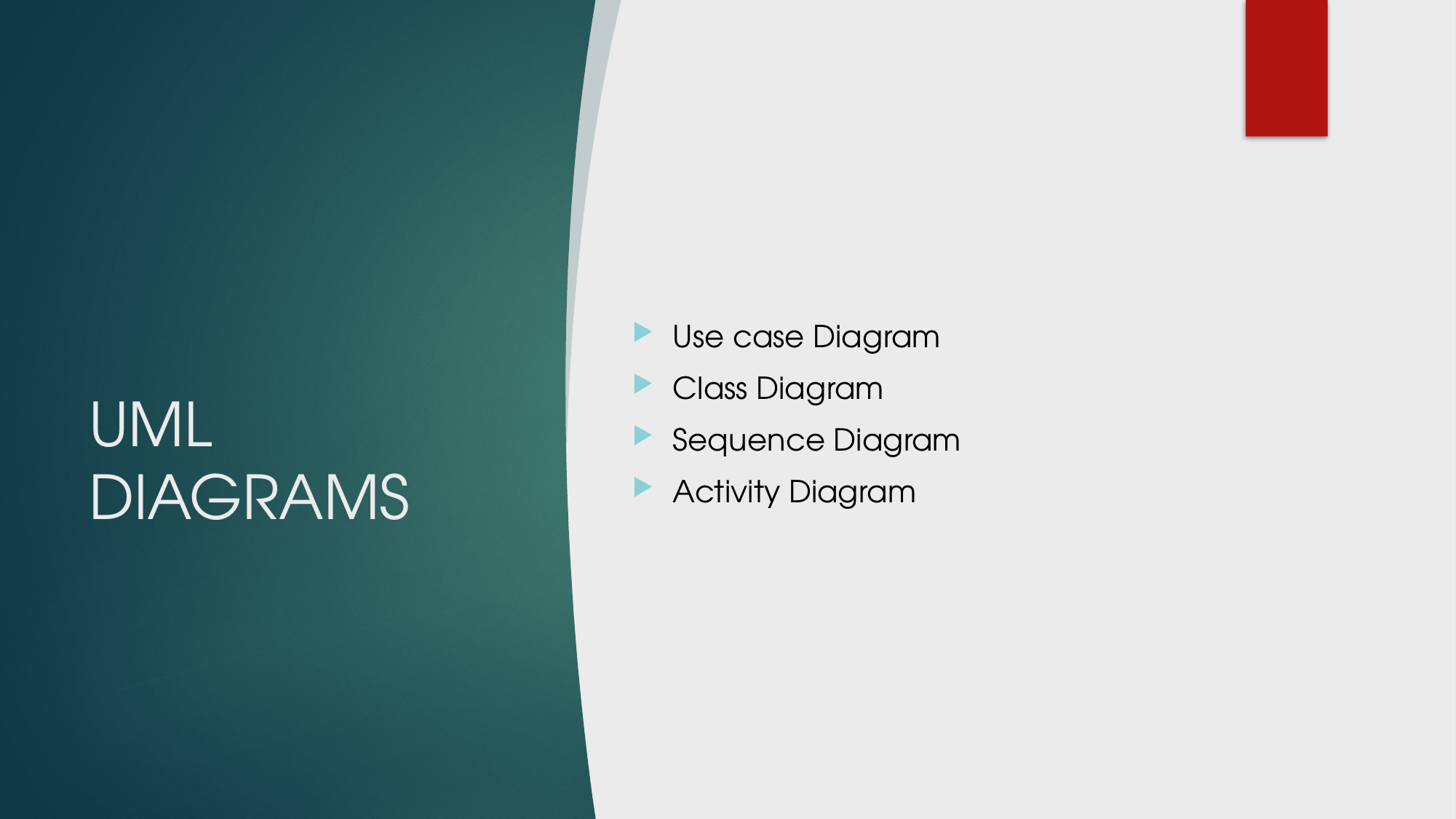

Use case Diagram
Class Diagram
Sequence Diagram
Activity Diagram
# UML DIAGRAMS